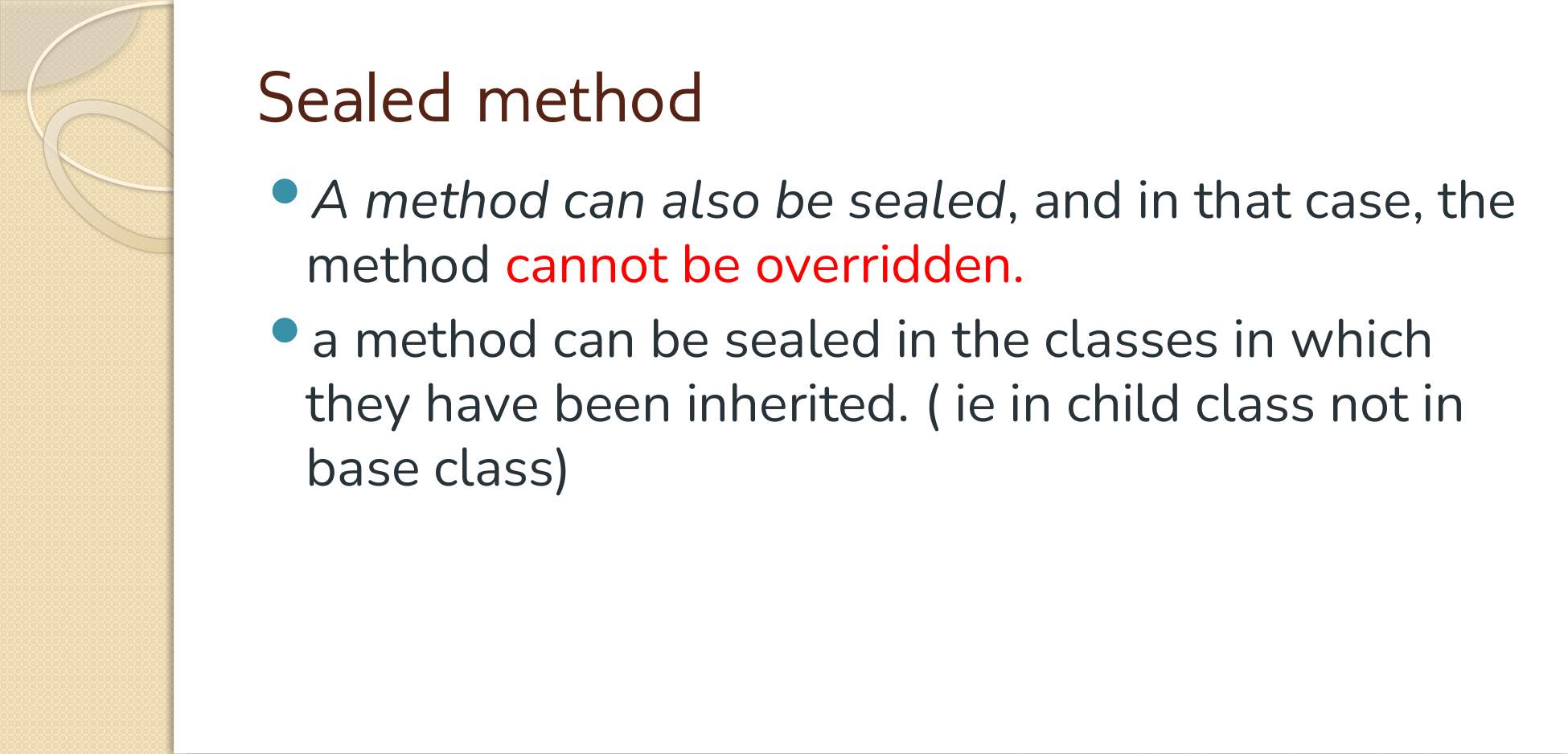

# Sealed method
A method can also be sealed, and in that case, the method cannot be overridden.
a method can be sealed in the classes in which they have been inherited. ( ie in child class not in base class)